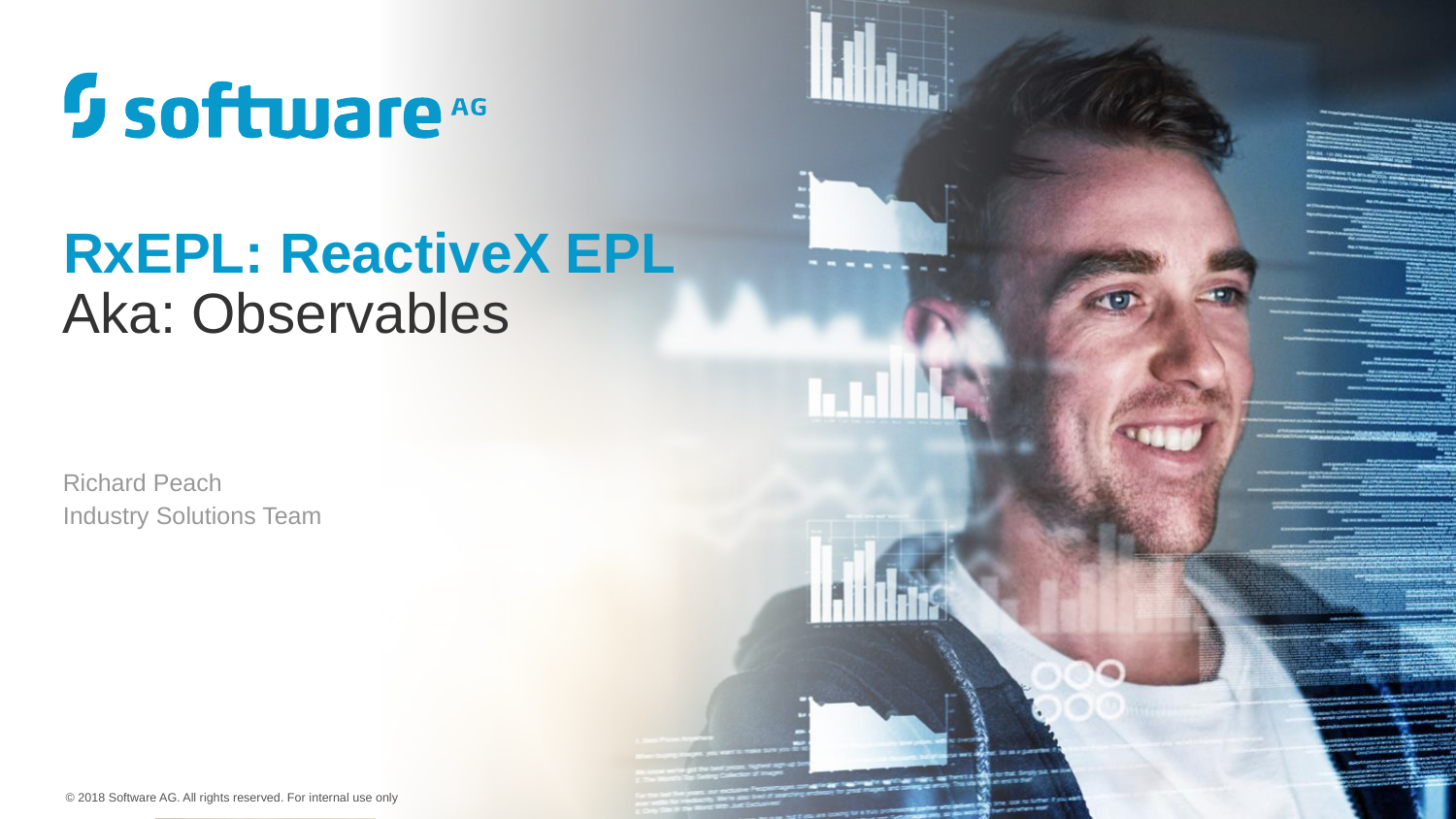

# RxEPL: ReactiveX EPL
Aka: Observables
Richard Peach
Industry Solutions Team
© 2018 Software AG. All rights reserved. For internal use only